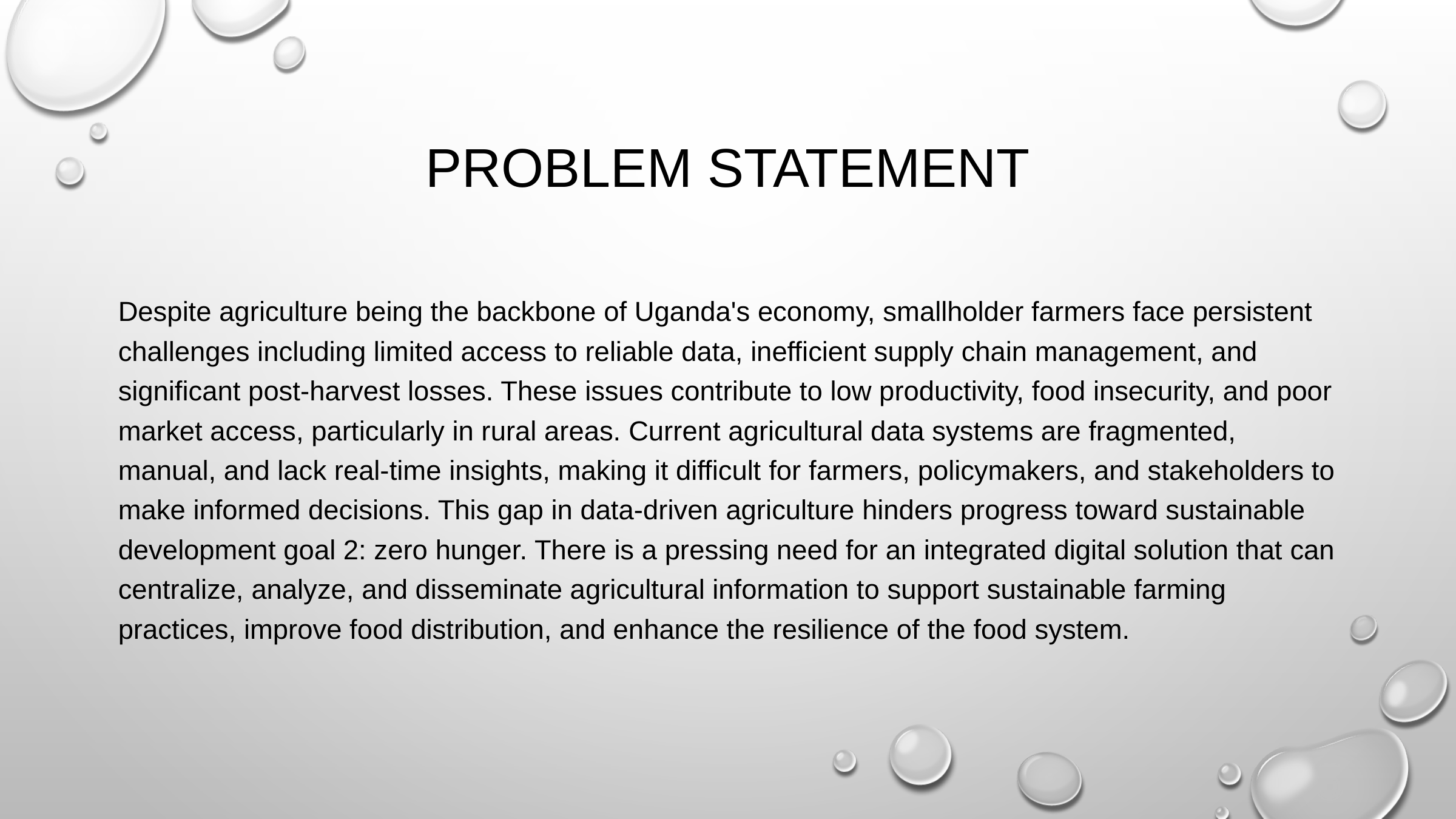

# Problem statement
Despite agriculture being the backbone of Uganda's economy, smallholder farmers face persistent challenges including limited access to reliable data, inefficient supply chain management, and significant post-harvest losses. These issues contribute to low productivity, food insecurity, and poor market access, particularly in rural areas. Current agricultural data systems are fragmented, manual, and lack real-time insights, making it difficult for farmers, policymakers, and stakeholders to make informed decisions. This gap in data-driven agriculture hinders progress toward sustainable development goal 2: zero hunger. There is a pressing need for an integrated digital solution that can centralize, analyze, and disseminate agricultural information to support sustainable farming practices, improve food distribution, and enhance the resilience of the food system.